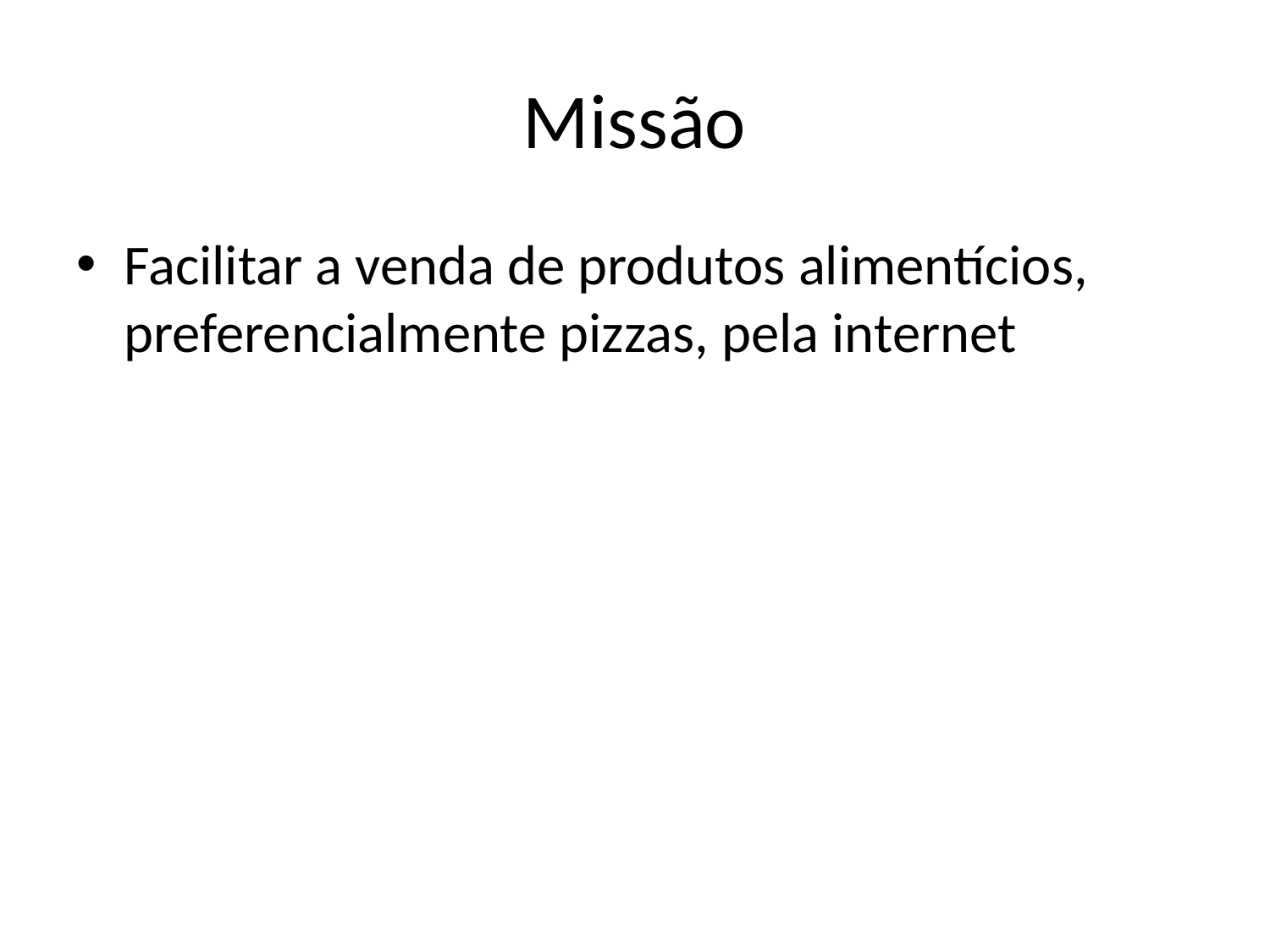

# Missão
Facilitar a venda de produtos alimentícios, preferencialmente pizzas, pela internet